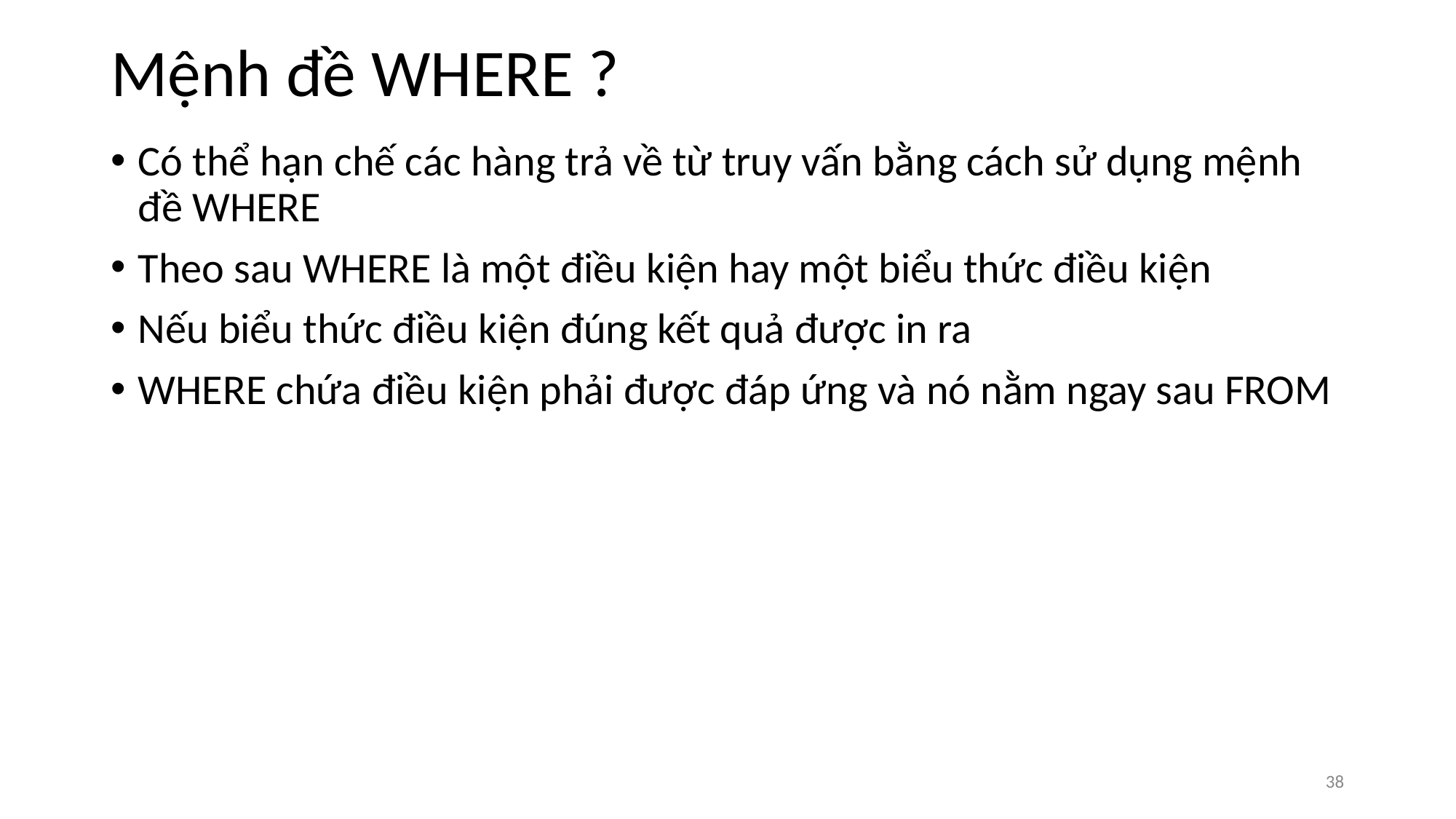

# Mệnh đề WHERE ?
Có thể hạn chế các hàng trả về từ truy vấn bằng cách sử dụng mệnh đề WHERE
Theo sau WHERE là một điều kiện hay một biểu thức điều kiện
Nếu biểu thức điều kiện đúng kết quả được in ra
WHERE chứa điều kiện phải được đáp ứng và nó nằm ngay sau FROM
38